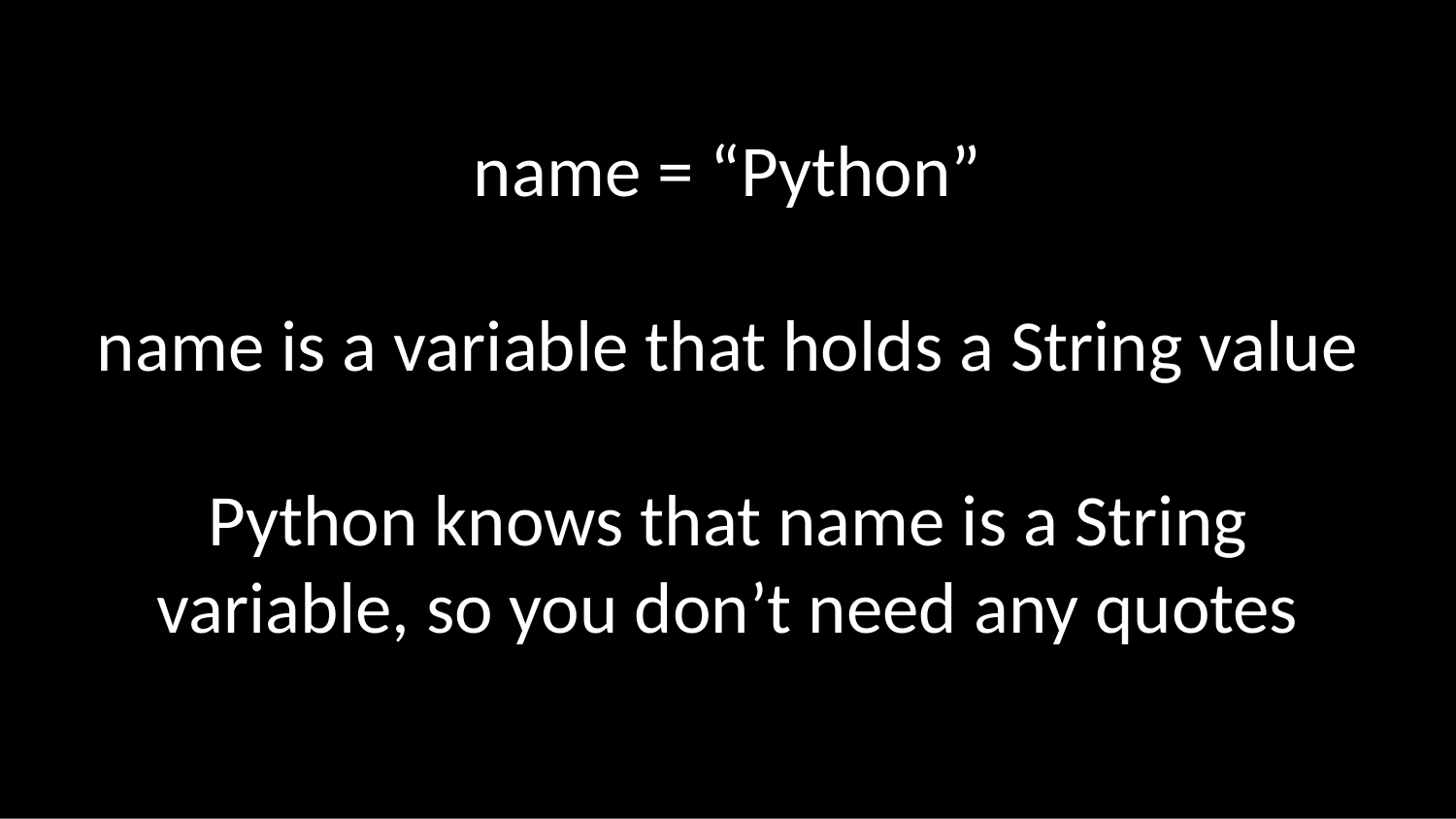

name = “Python”

name is a variable that holds a String value

Python knows that name is a String variable, so you don’t need any quotes